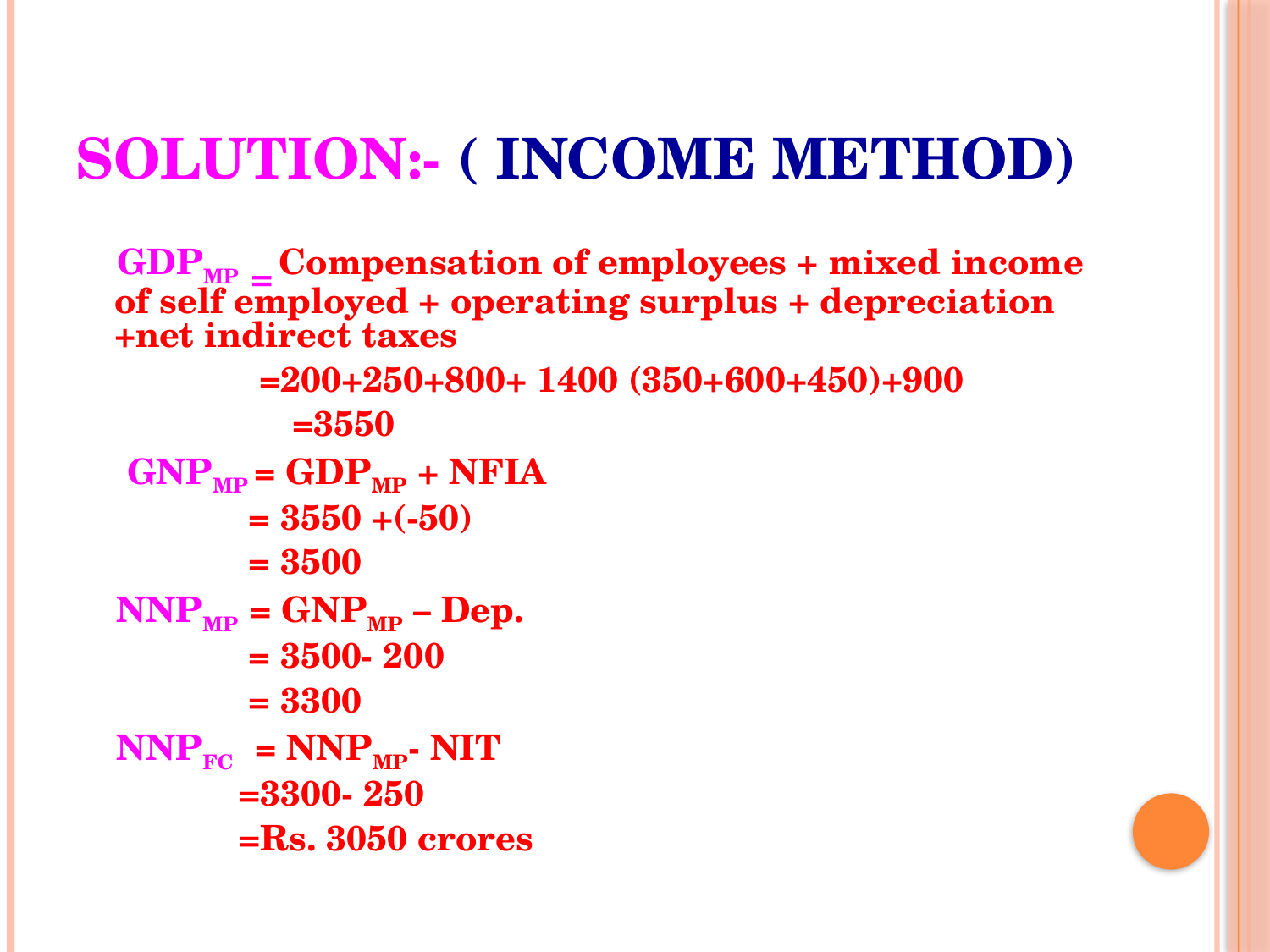

# Solution:- ( Income method)

   GDPMP  = Compensation of employees + mixed income of self employed + operating surplus + depreciation +net indirect taxes
                  =200+250+800+ 1400 (350+600+450)+900
		     =3550
     GNPMP = GDPMP + NFIA
                 = 3550 +(-50)
                 = 3500
    NNPMP  = GNPMP – Dep.
                 = 3500- 200
                 = 3300
    NNPFC   = NNPMP- NIT
                =3300- 250
                =Rs. 3050 crores